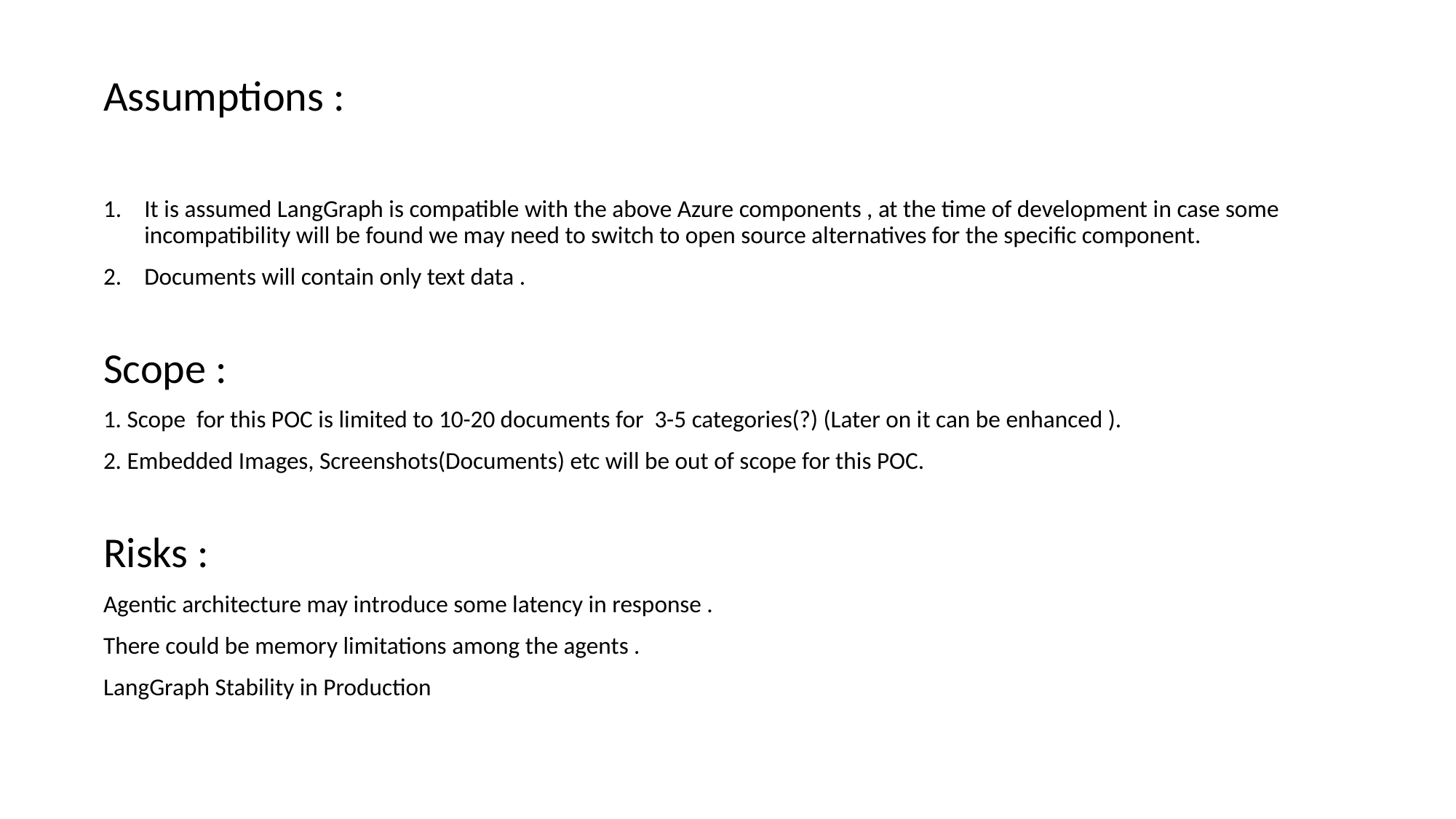

Assumptions :

It is assumed LangGraph is compatible with the above Azure components , at the time of development in case some incompatibility will be found we may need to switch to open source alternatives for the specific component.
Documents will contain only text data .

Scope :
1. Scope  for this POC is limited to 10-20 documents for  3-5 categories(?) (Later on it can be enhanced ).
2. Embedded Images, Screenshots(Documents) etc will be out of scope for this POC.

Risks :
Agentic architecture may introduce some latency in response .
There could be memory limitations among the agents .
LangGraph Stability in Production